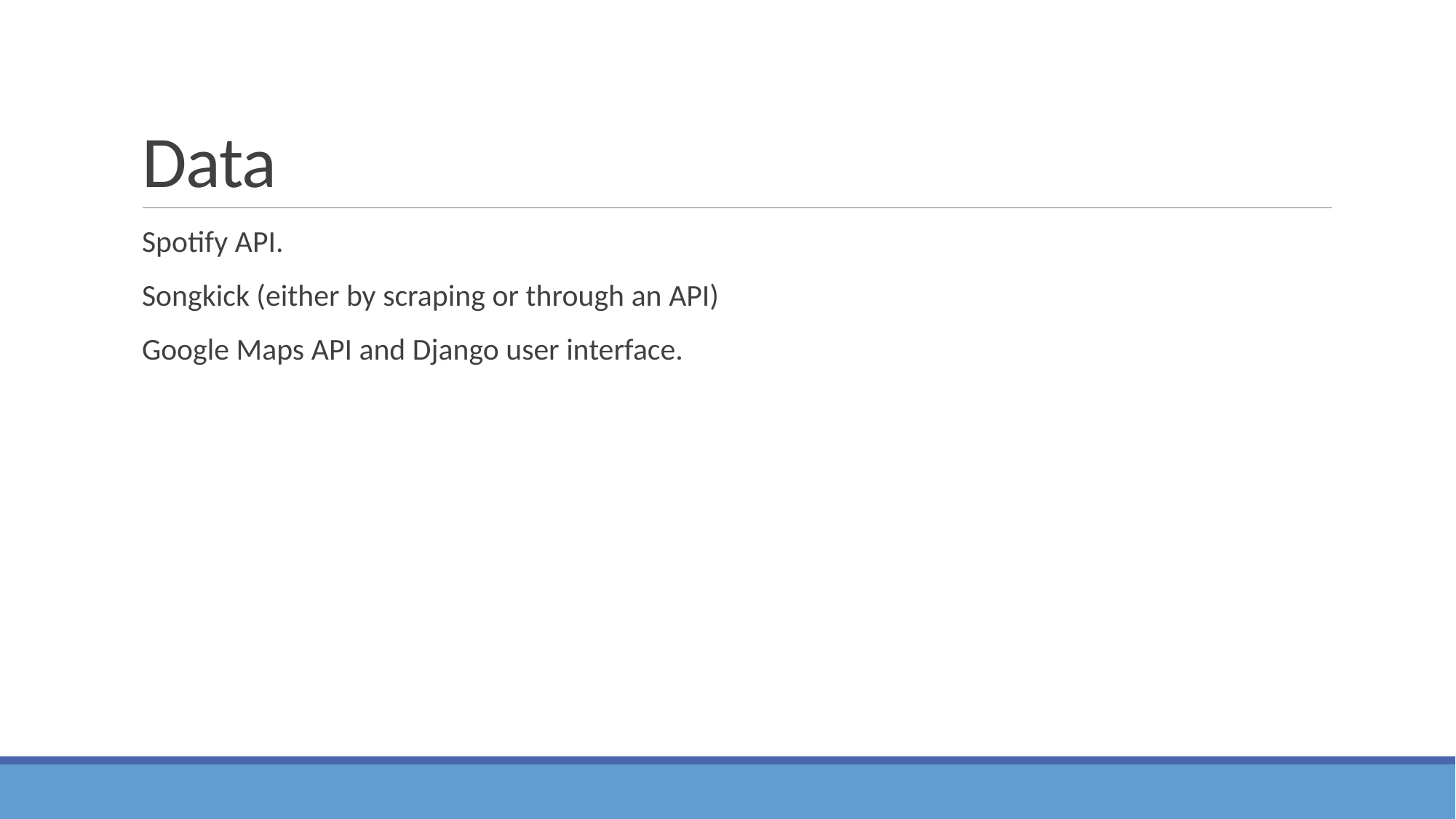

# Data
Spotify API.
Songkick (either by scraping or through an API)
Google Maps API and Django user interface.